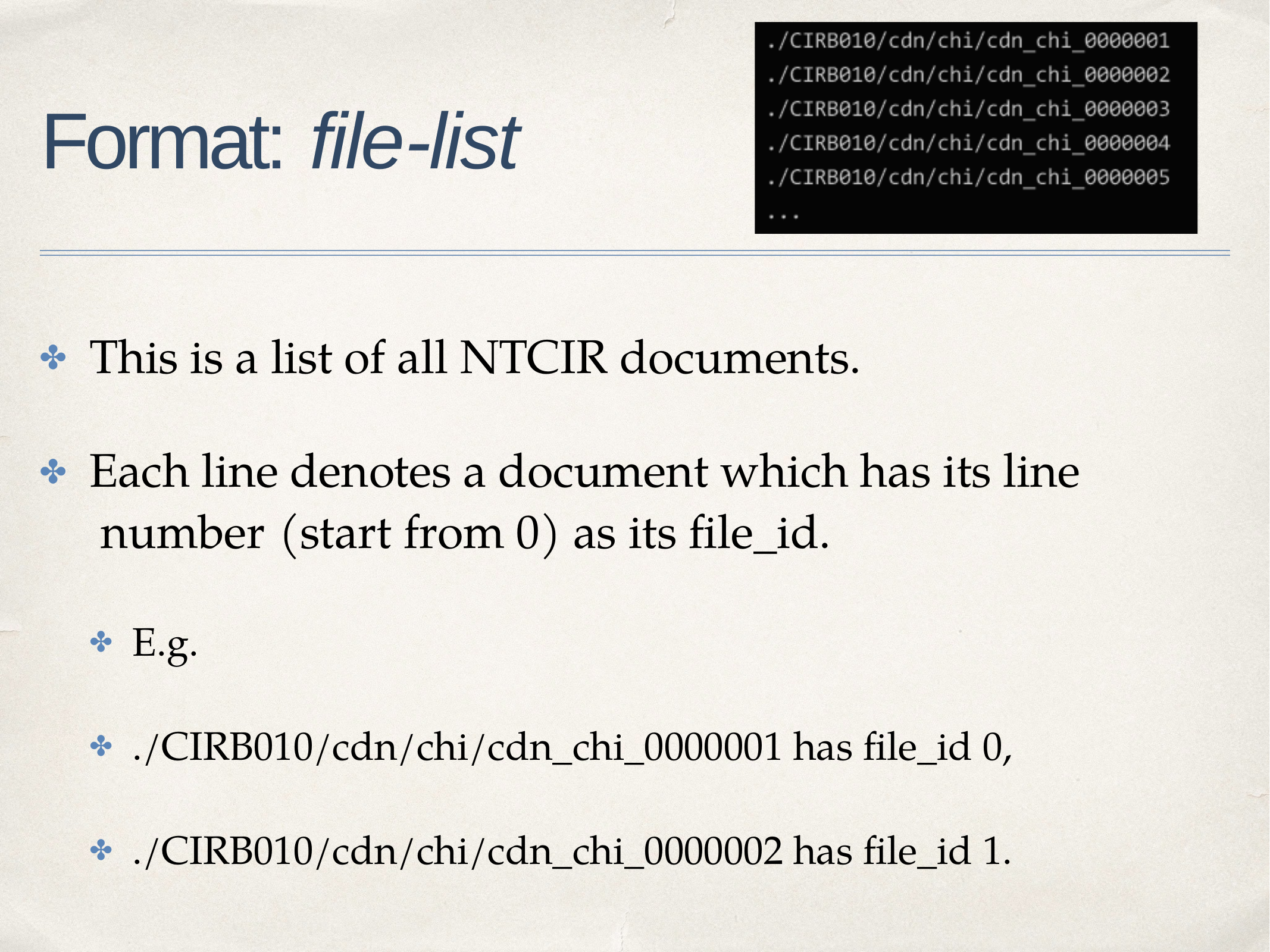

# Format: file-list
This is a list of all NTCIR documents.
✤
Each line denotes a document which has its line  number	(start from 0) as its file_id.
✤
E.g.
✤
./CIRB010/cdn/chi/cdn_chi_0000001 has file_id 0,
✤
./CIRB010/cdn/chi/cdn_chi_0000002 has file_id 1.
✤